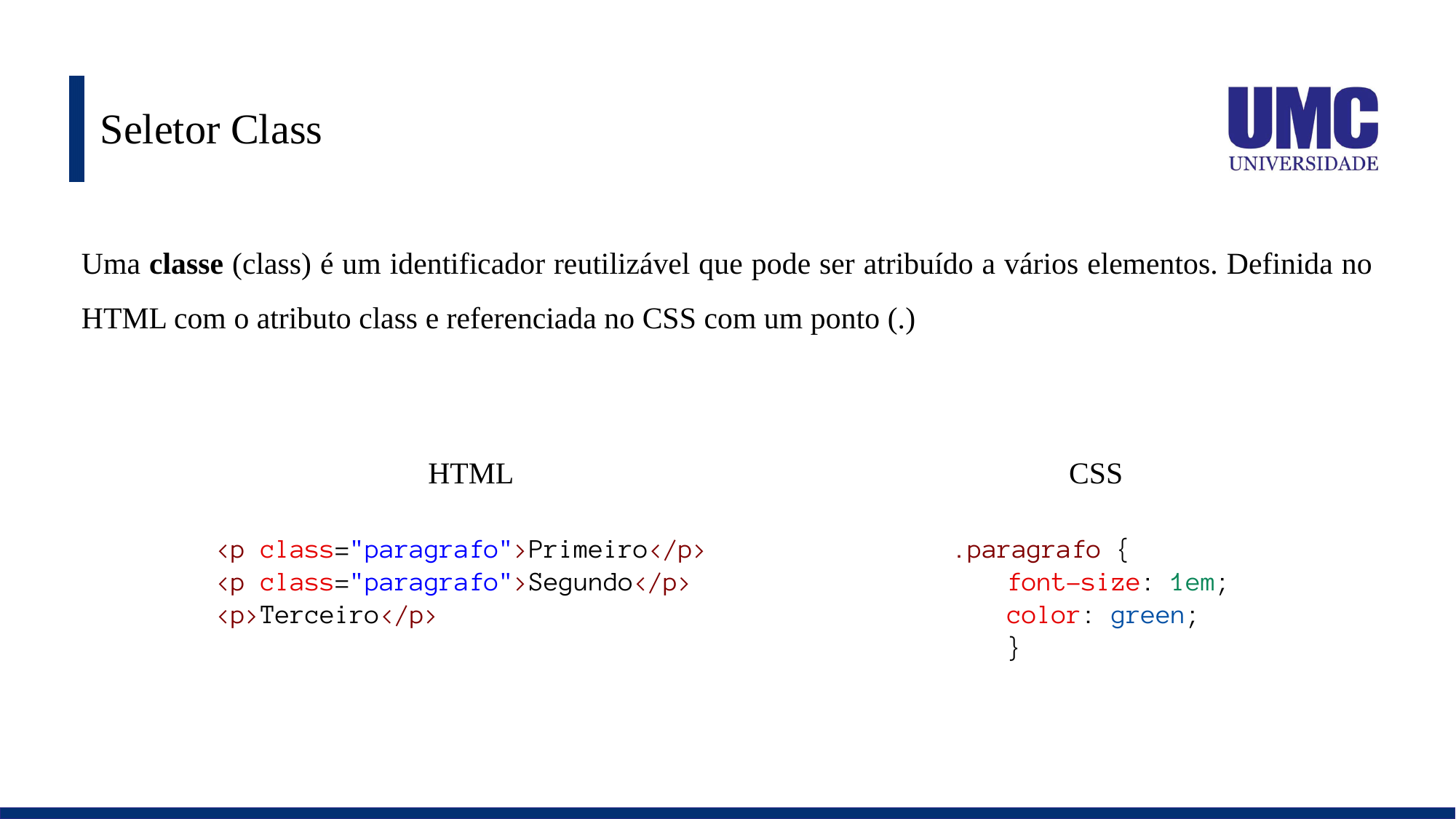

# Seletor Class
Uma classe (class) é um identificador reutilizável que pode ser atribuído a vários elementos. Definida no HTML com o atributo class e referenciada no CSS com um ponto (.)
HTML
CSS
<p class="paragrafo">Primeiro</p>
<p class="paragrafo">Segundo</p>
<p>Terceiro</p>
.paragrafo {
font-size: 1em;
color: green;
}